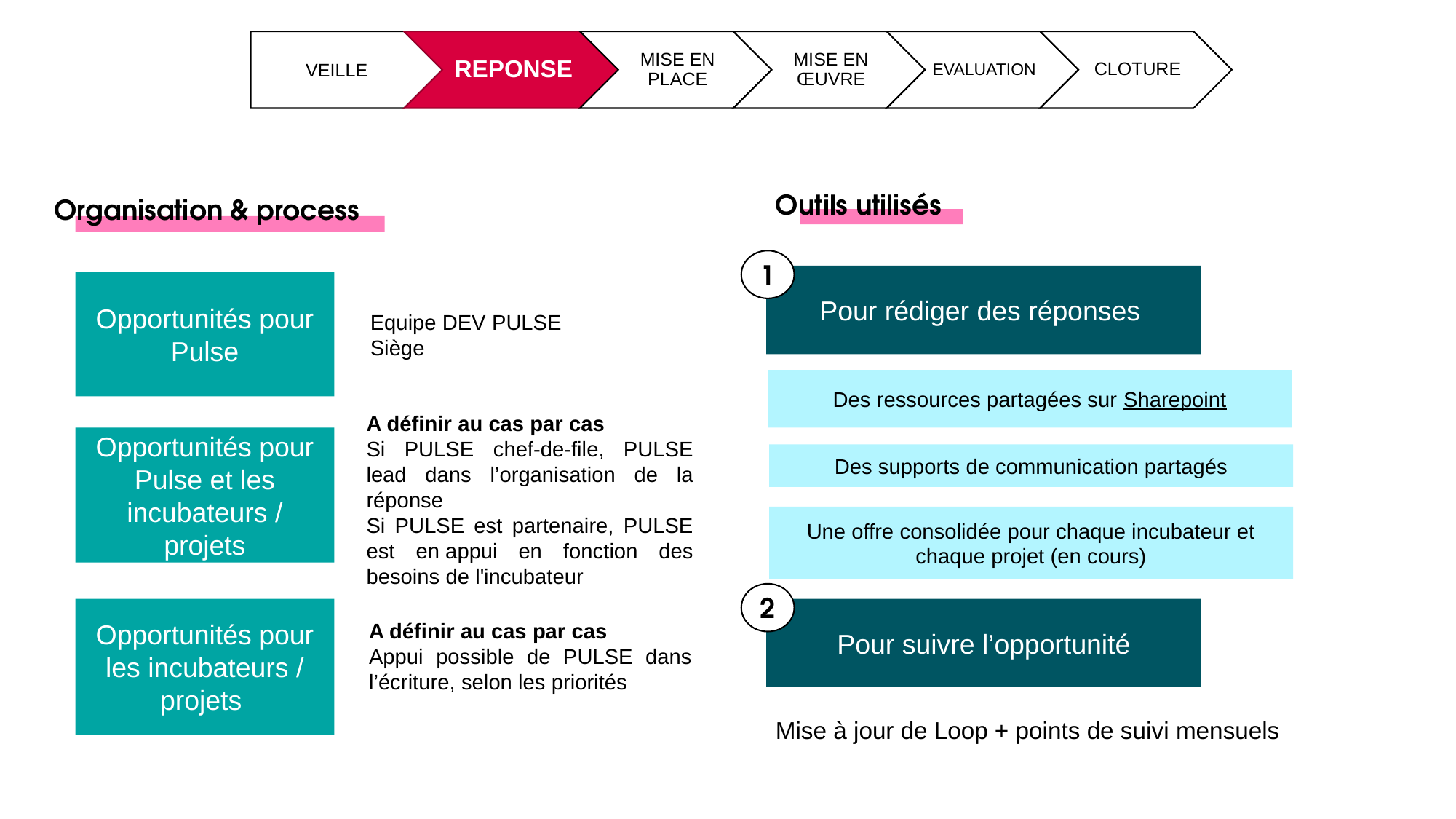

VEILLE
REPONSE
MISE EN PLACE
MISE EN ŒUVRE
EVALUATION
CLOTURE
Outils utilisés
Organisation & process

1
Pour rédiger des réponses
Opportunités pour Pulse
Equipe DEV PULSE Siège

Des ressources partagées sur Sharepoint
A définir au cas par cas
Si PULSE chef-de-file, PULSE lead dans l’organisation de la réponse
Si PULSE est partenaire, PULSE est en appui en fonction des besoins de l'incubateur

Opportunités pour Pulse et les incubateurs / projets

Des supports de communication partagés

Une offre consolidée pour chaque incubateur et chaque projet (en cours)
2
Opportunités pour les incubateurs / projets
Pour suivre l’opportunité
A définir au cas par cas
Appui possible de PULSE dans l’écriture, selon les priorités

Mise à jour de Loop + points de suivi mensuels